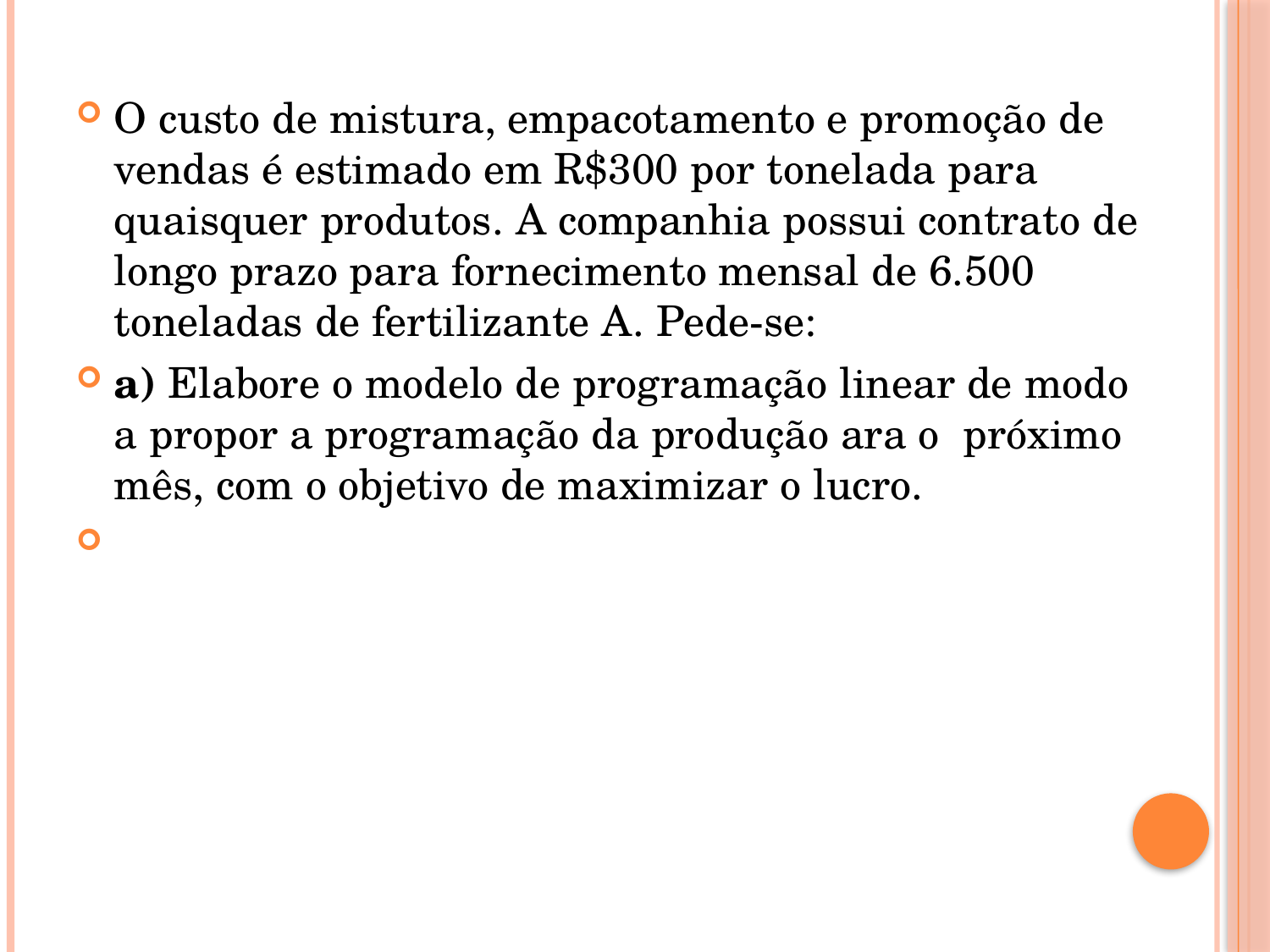

O custo de mistura, empacotamento e promoção de vendas é estimado em R$300 por tonelada para quaisquer produtos. A companhia possui contrato de longo prazo para fornecimento mensal de 6.500 toneladas de fertilizante A. Pede-se:
a) Elabore o modelo de programação linear de modo a propor a programação da produção ara o  próximo mês, com o objetivo de maximizar o lucro.